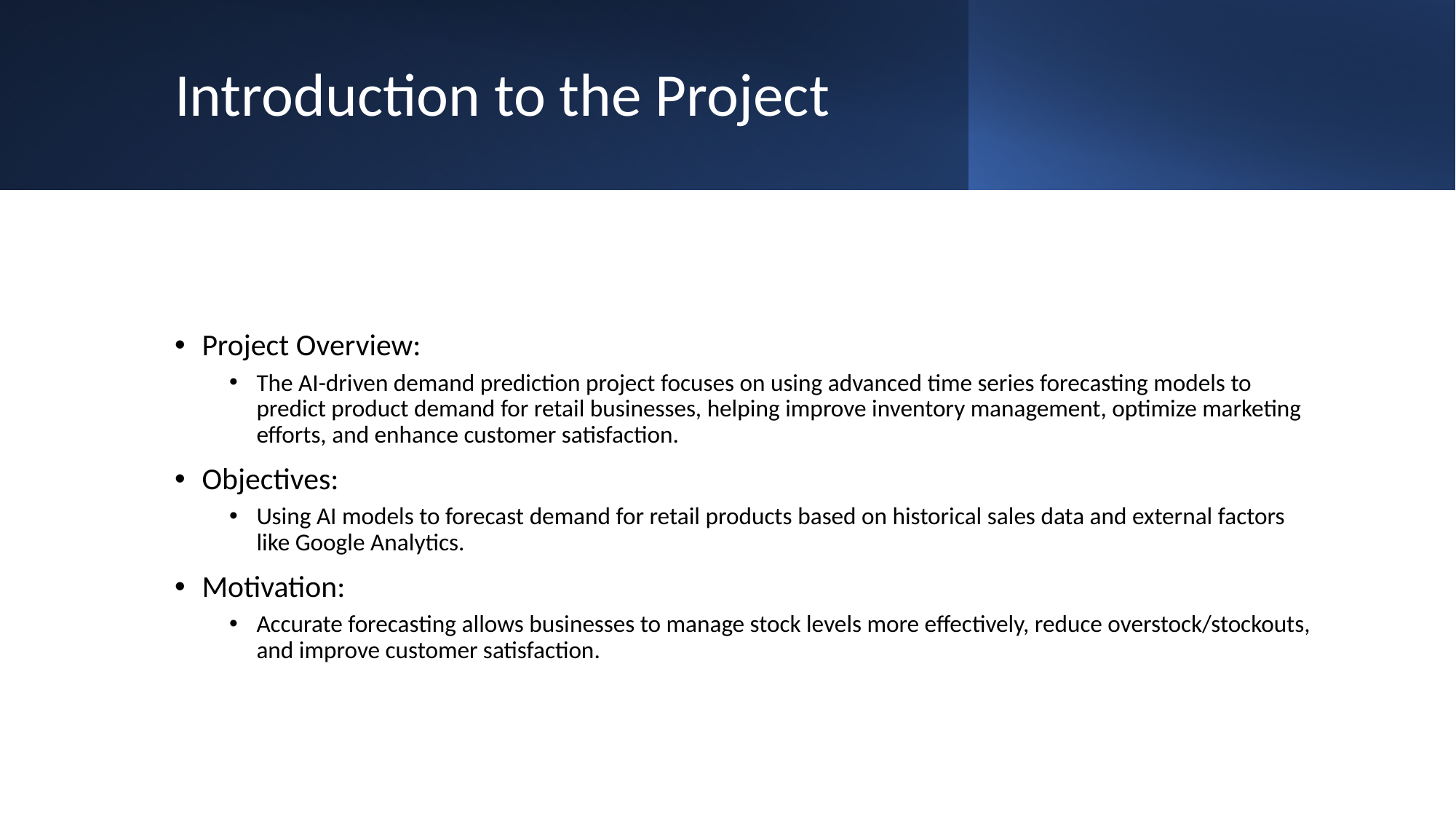

# Introduction to the Project
Project Overview:
The AI-driven demand prediction project focuses on using advanced time series forecasting models to predict product demand for retail businesses, helping improve inventory management, optimize marketing efforts, and enhance customer satisfaction.
Objectives:
Using AI models to forecast demand for retail products based on historical sales data and external factors like Google Analytics.
Motivation:
Accurate forecasting allows businesses to manage stock levels more effectively, reduce overstock/stockouts, and improve customer satisfaction.